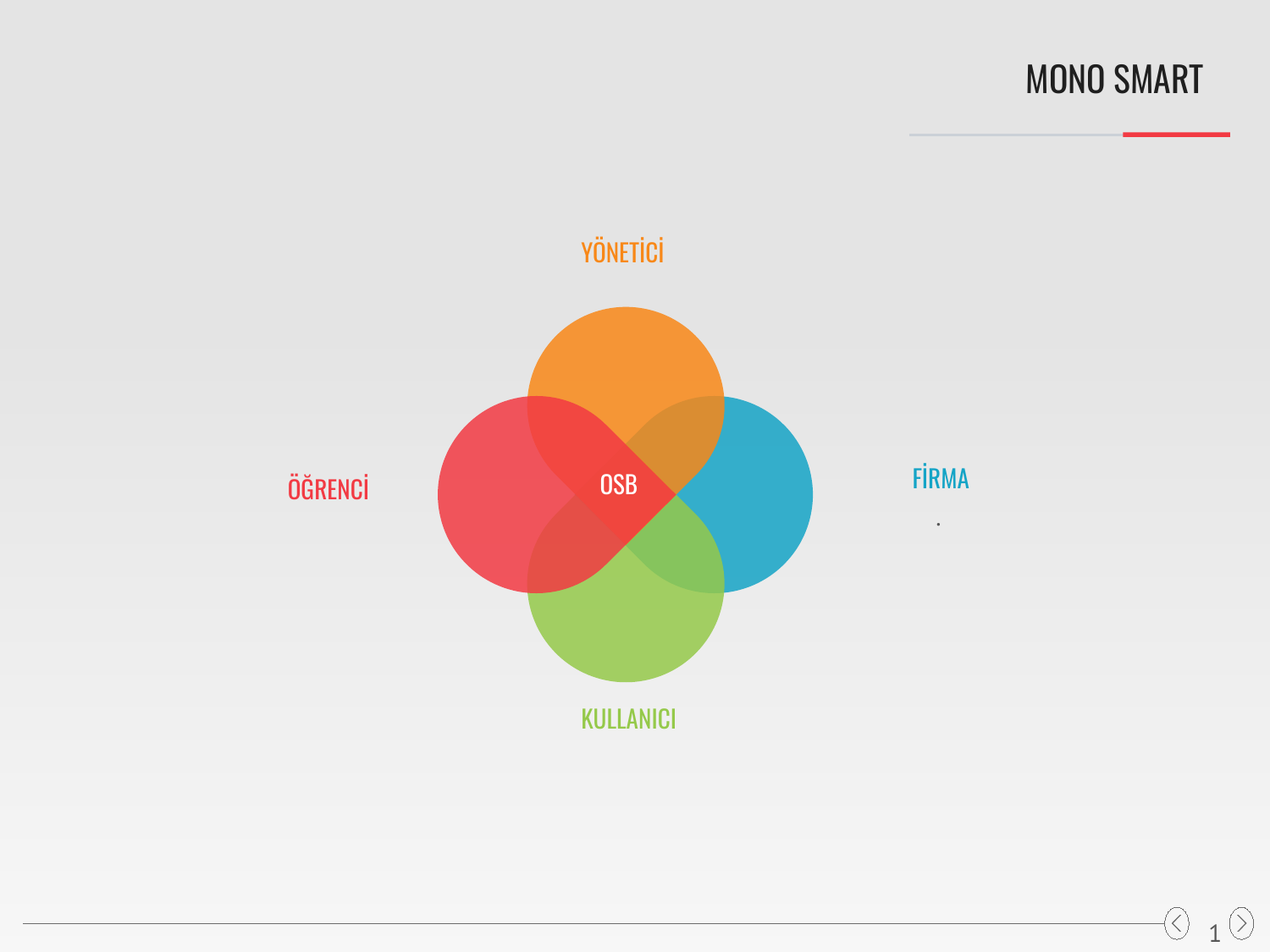

MONO SMART
YÖNETİCİ

FİRMA
.
ÖĞRENCİ
OSB

KULLANICI
1